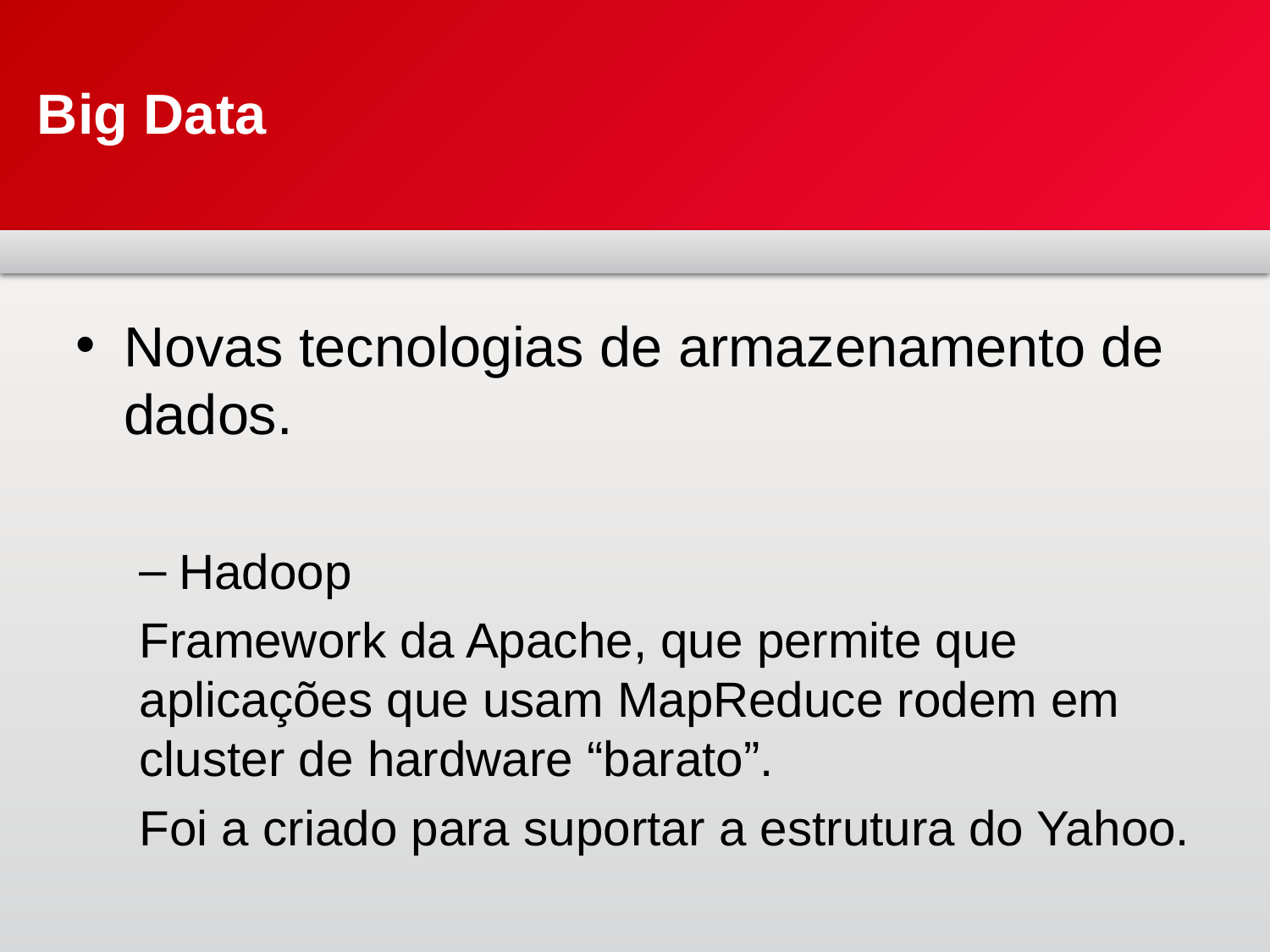

# Big Data
Novas tecnologias de armazenamento de dados.

Hadoop
Framework da Apache, que permite que aplicações que usam MapReduce rodem em cluster de hardware “barato”.
Foi a criado para suportar a estrutura do Yahoo.